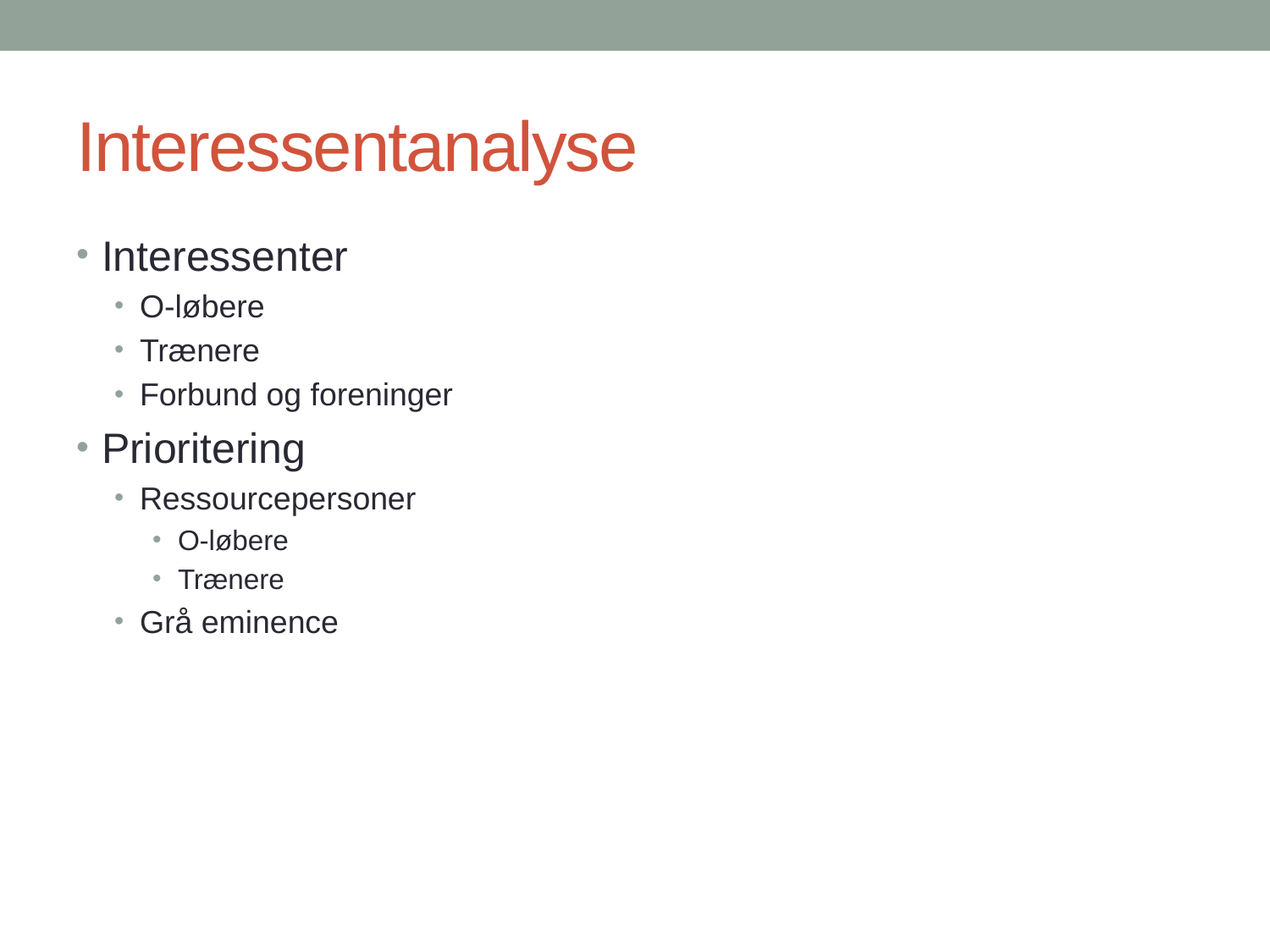

# Interessentanalyse
Interessenter
O-løbere
Trænere
Forbund og foreninger
Prioritering
Ressourcepersoner
O-løbere
Trænere
Grå eminence